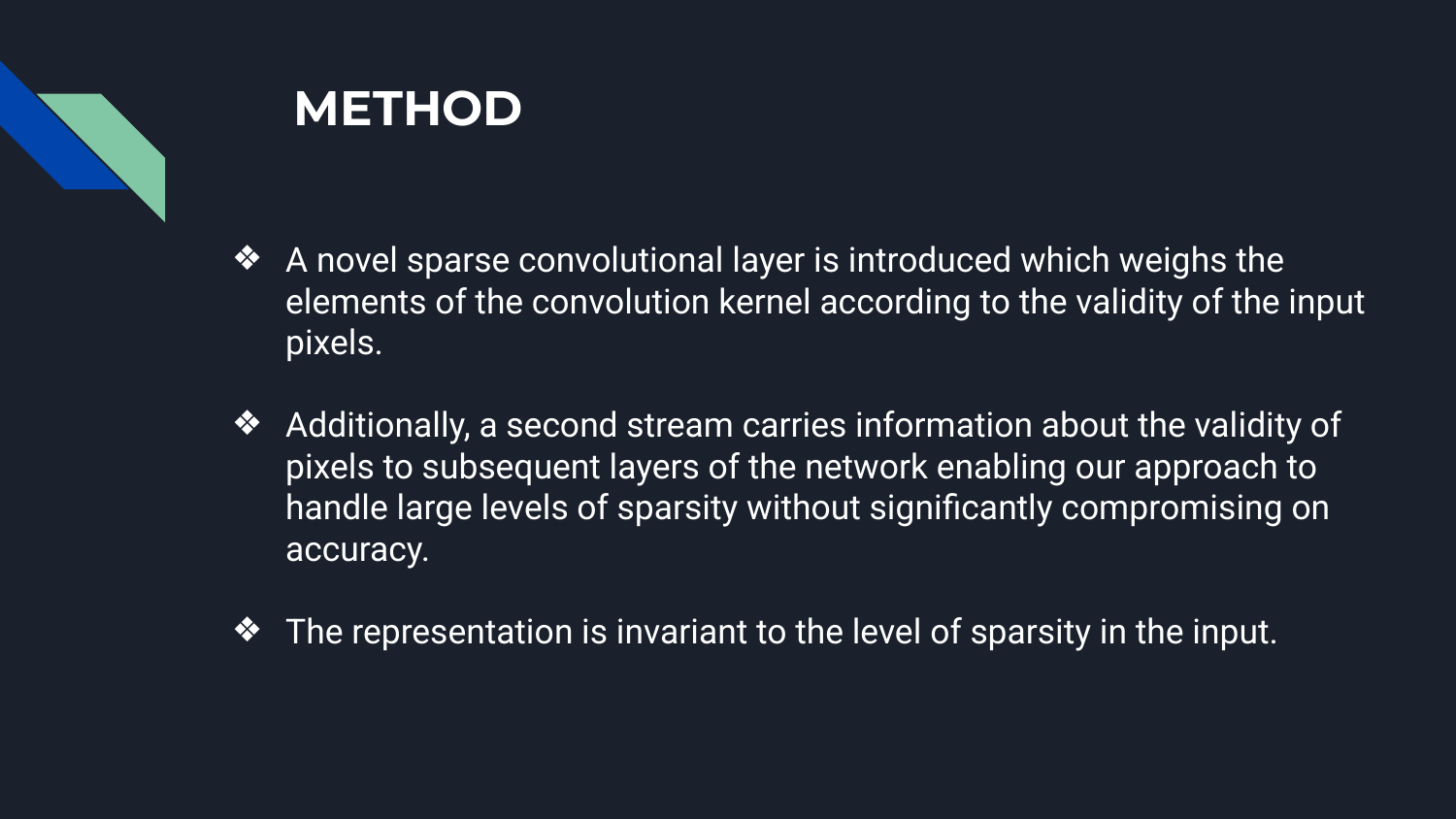

# METHOD
A novel sparse convolutional layer is introduced which weighs the elements of the convolution kernel according to the validity of the input pixels.

Additionally, a second stream carries information about the validity of pixels to subsequent layers of the network enabling our approach to handle large levels of sparsity without signiﬁcantly compromising on accuracy.

The representation is invariant to the level of sparsity in the input.